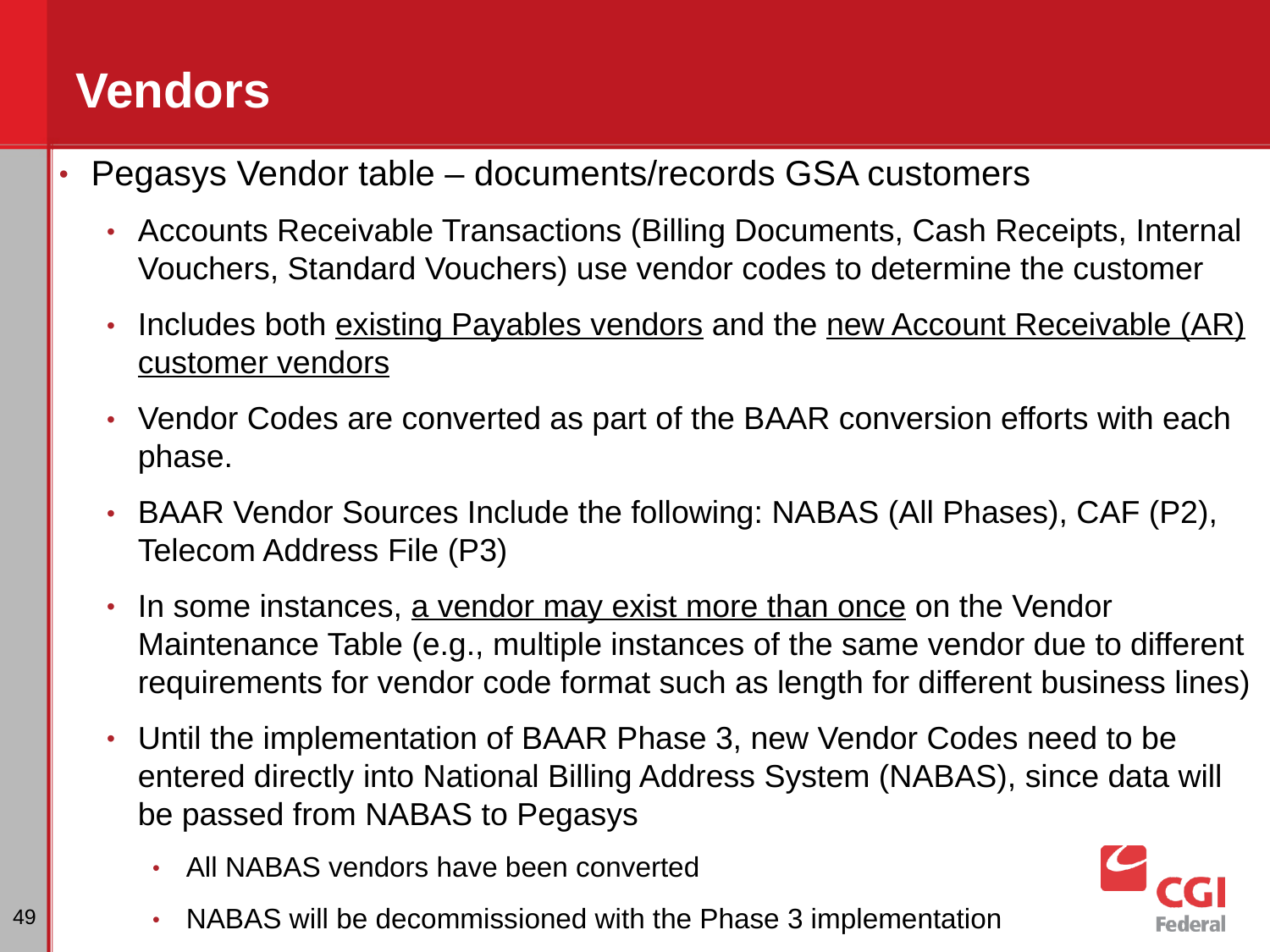

# Vendors
Pegasys Vendor table – documents/records GSA customers
Accounts Receivable Transactions (Billing Documents, Cash Receipts, Internal Vouchers, Standard Vouchers) use vendor codes to determine the customer
Includes both existing Payables vendors and the new Account Receivable (AR) customer vendors
Vendor Codes are converted as part of the BAAR conversion efforts with each phase.
BAAR Vendor Sources Include the following: NABAS (All Phases), CAF (P2), Telecom Address File (P3)
In some instances, a vendor may exist more than once on the Vendor Maintenance Table (e.g., multiple instances of the same vendor due to different requirements for vendor code format such as length for different business lines)
Until the implementation of BAAR Phase 3, new Vendor Codes need to be entered directly into National Billing Address System (NABAS), since data will be passed from NABAS to Pegasys
All NABAS vendors have been converted
NABAS will be decommissioned with the Phase 3 implementation
49